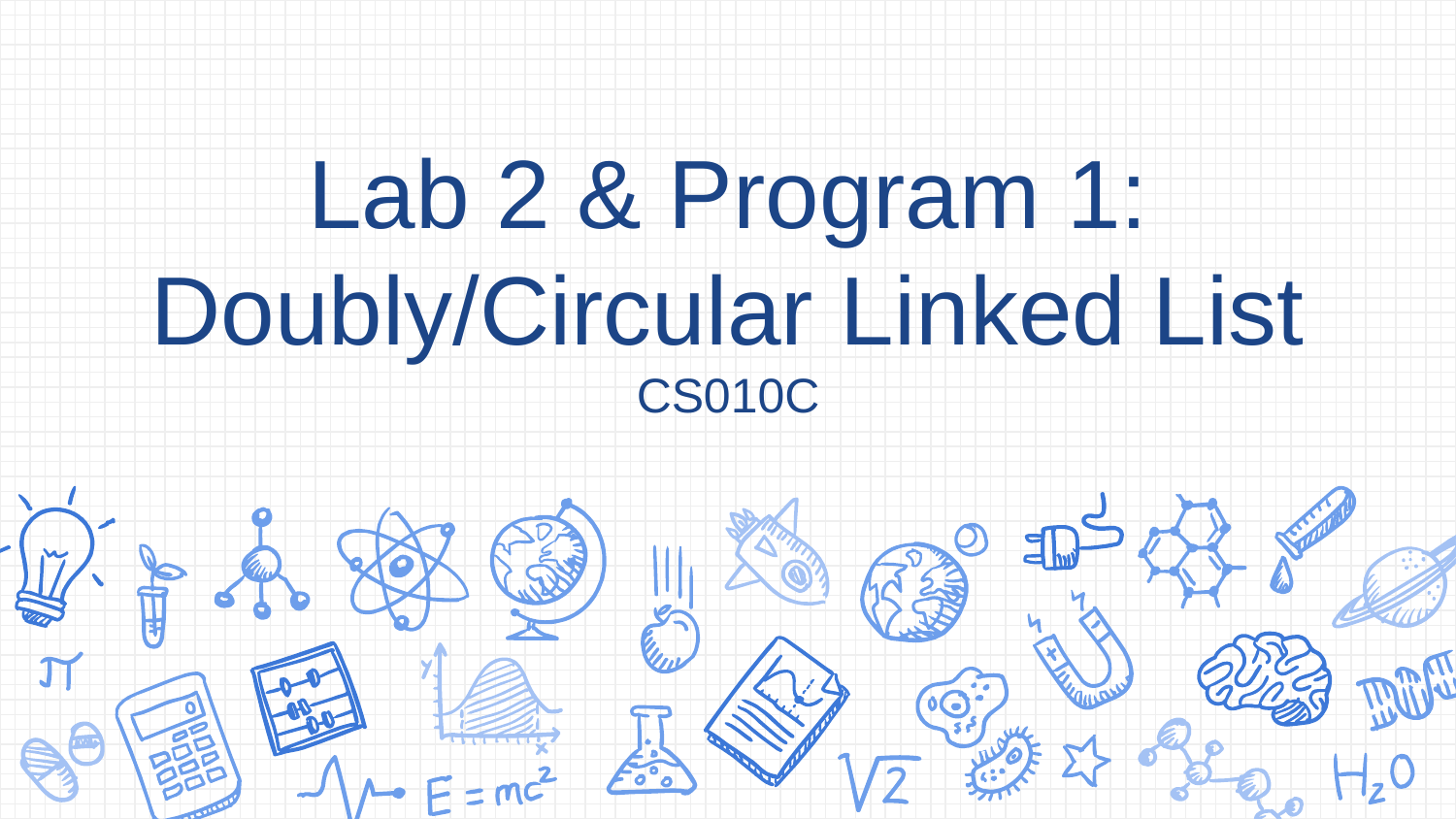

# Lab 2 & Program 1: Doubly/Circular Linked List
CS010C